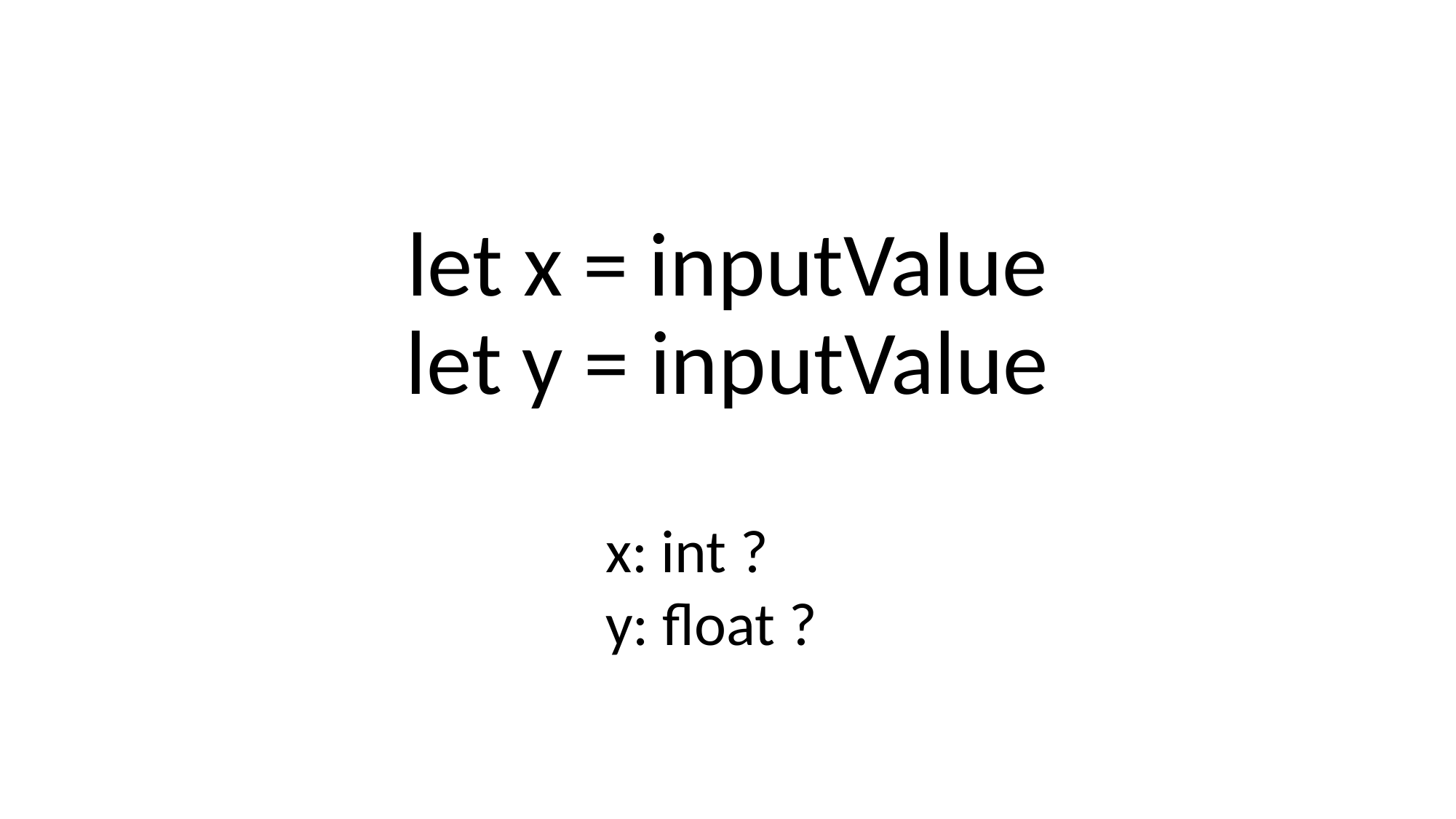

# let x = inputValue let y = inputValue
x: int ?
y: float ?